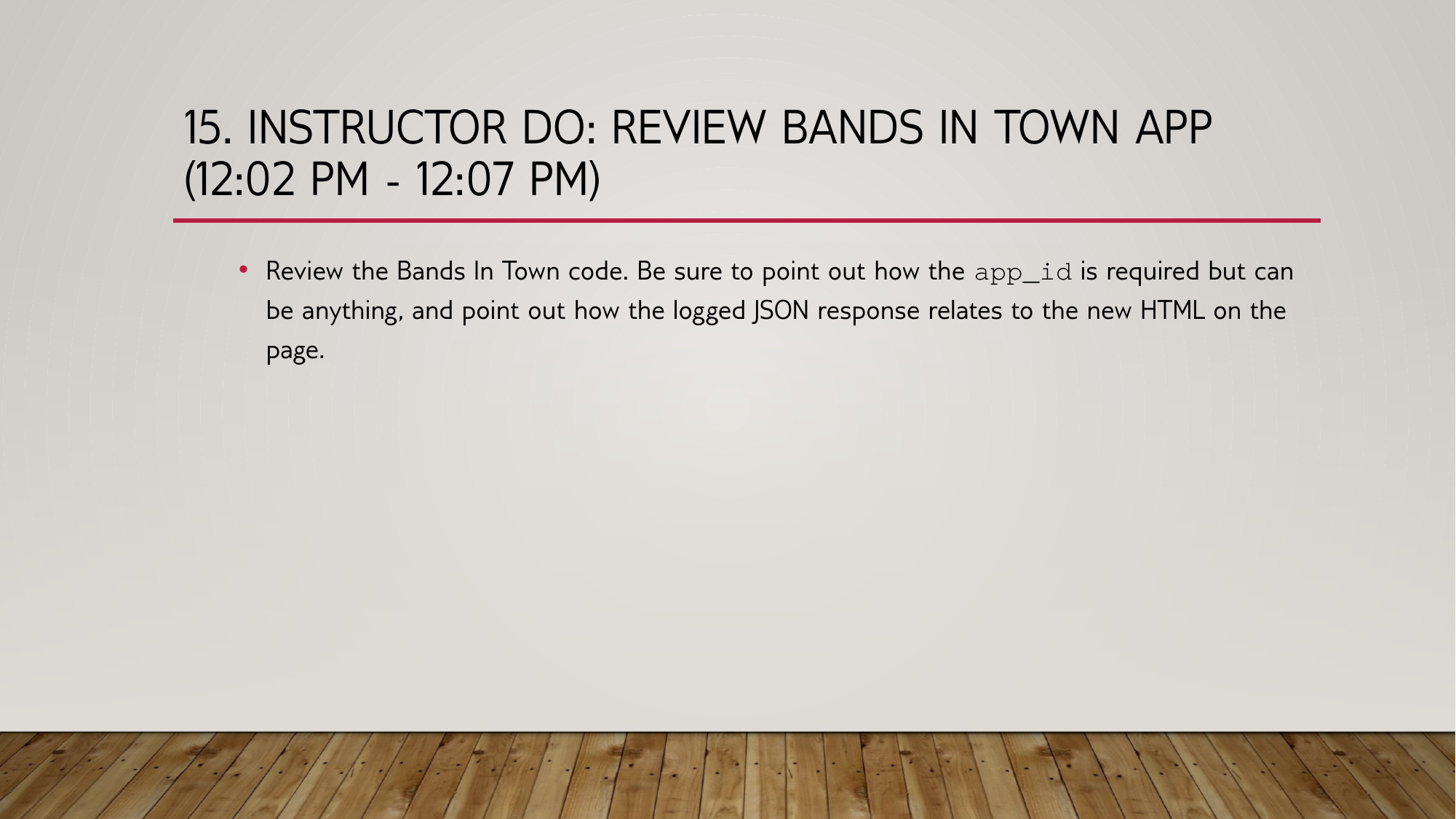

# 15. Instructor Do: Review Bands In Town App (12:02 PM - 12:07 PM)
Review the Bands In Town code. Be sure to point out how the app_id is required but can be anything, and point out how the logged JSON response relates to the new HTML on the page.